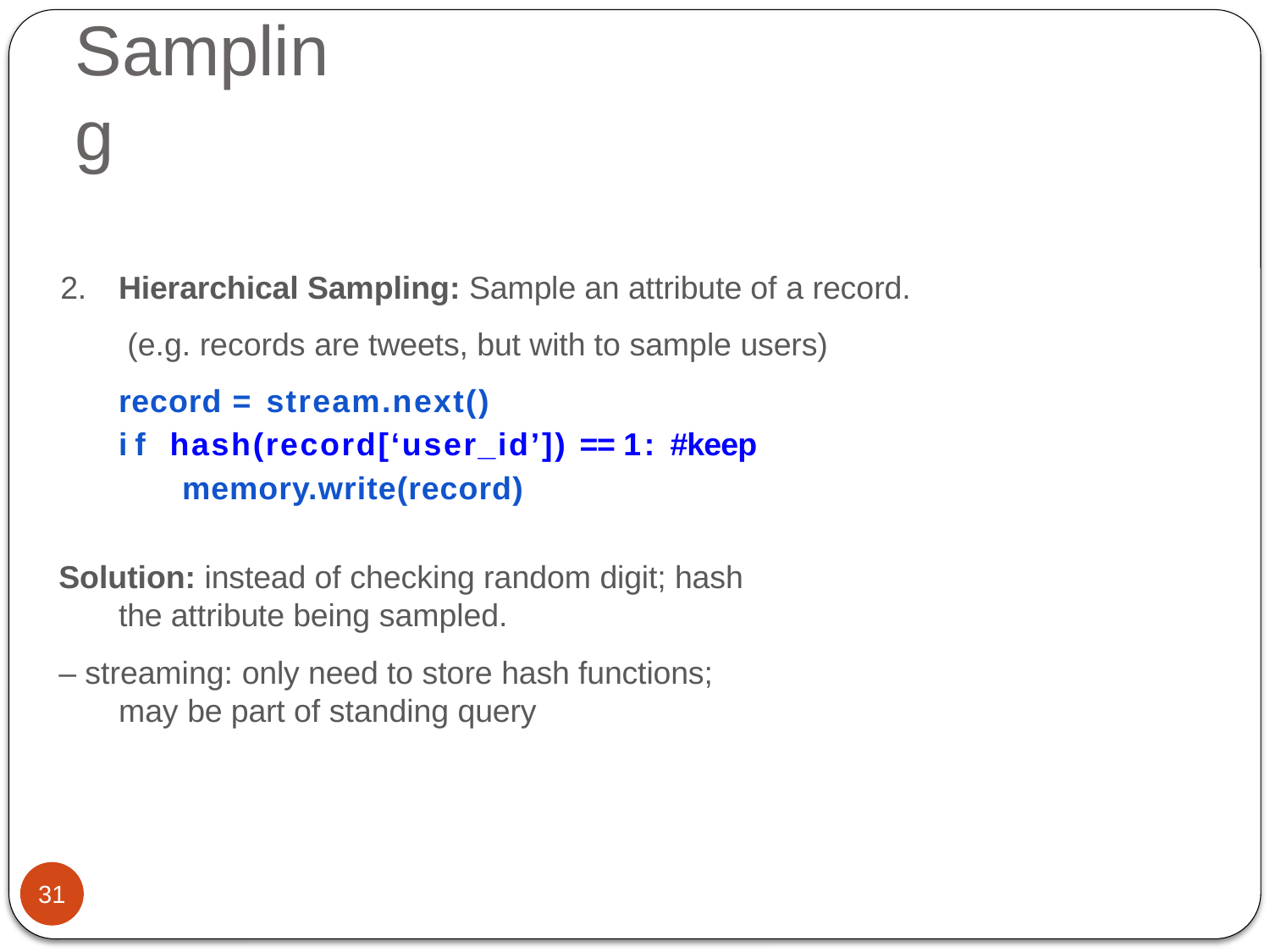

# Sampling
2.	Hierarchical Sampling: Sample an attribute of a record.  (e.g. records are tweets, but with to sample users)  record = stream.next()
if hash(record[‘user_id’]) == 1: #keep  memory.write(record)

Solution: instead of checking random digit; hash the attribute being sampled.
– streaming: only need to store hash functions; may be part of standing query

31